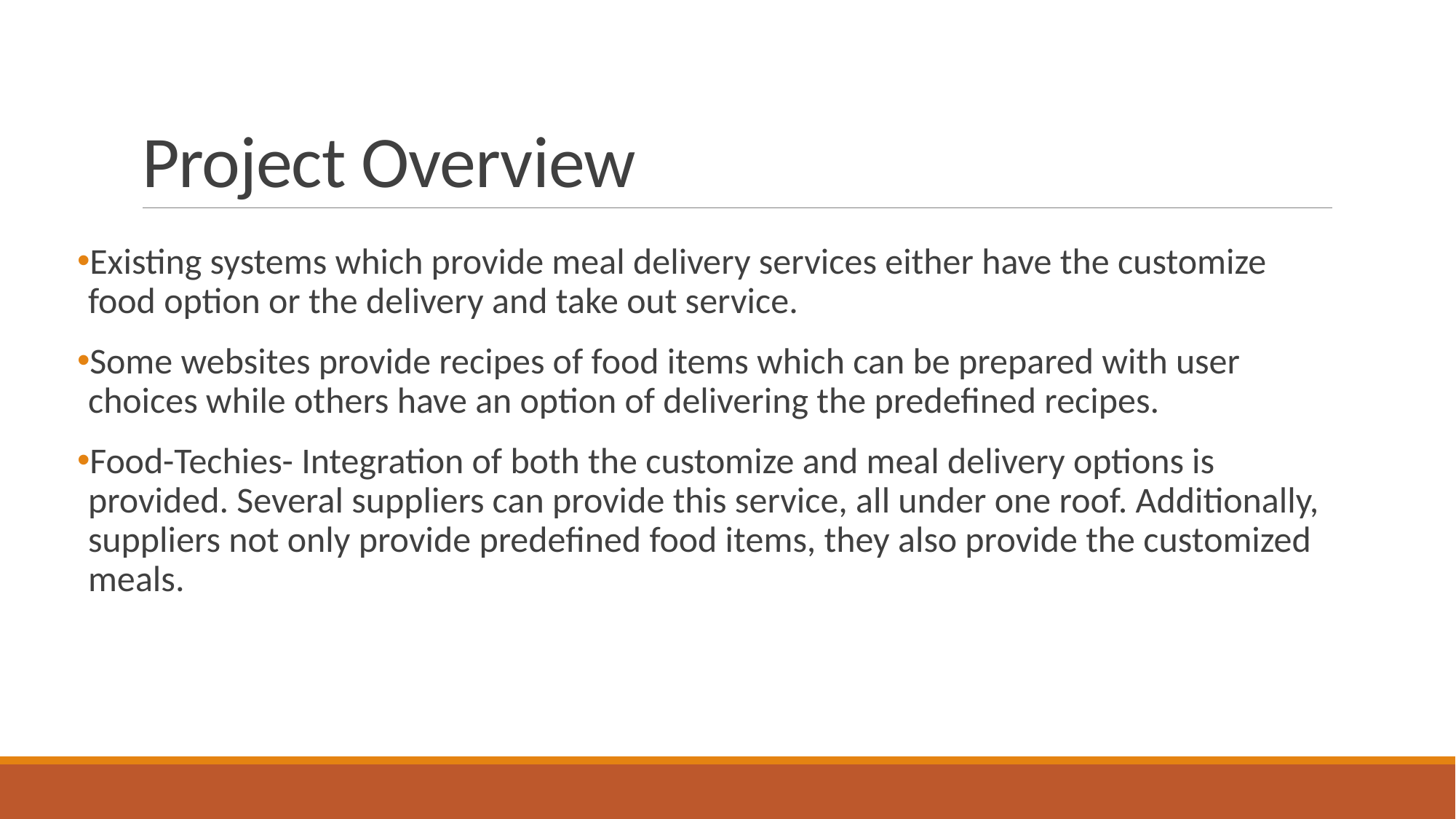

# Project Overview
Existing systems which provide meal delivery services either have the customize food option or the delivery and take out service.
Some websites provide recipes of food items which can be prepared with user choices while others have an option of delivering the predefined recipes.
Food-Techies- Integration of both the customize and meal delivery options is provided. Several suppliers can provide this service, all under one roof. Additionally, suppliers not only provide predefined food items, they also provide the customized meals.